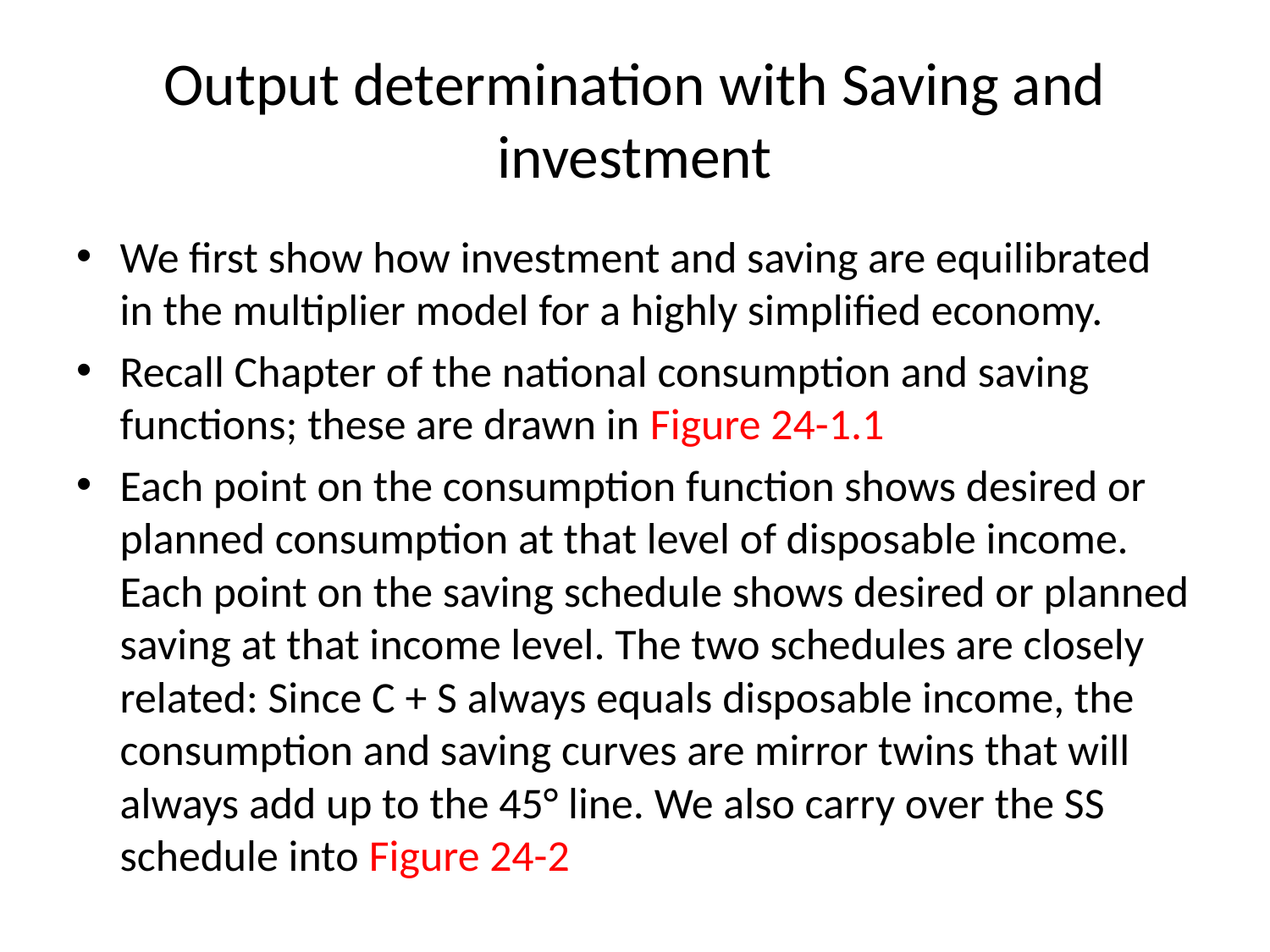

# Output determination with Saving and investment
We first show how investment and saving are equilibrated in the multiplier model for a highly simplified economy.
Recall Chapter of the national consumption and saving functions; these are drawn in Figure 24-1.1
Each point on the consumption function shows desired or planned consumption at that level of disposable income. Each point on the saving schedule shows desired or planned saving at that income level. The two schedules are closely related: Since C + S always equals disposable income, the consumption and saving curves are mirror twins that will always add up to the 45° line. We also carry over the SS schedule into Figure 24-2